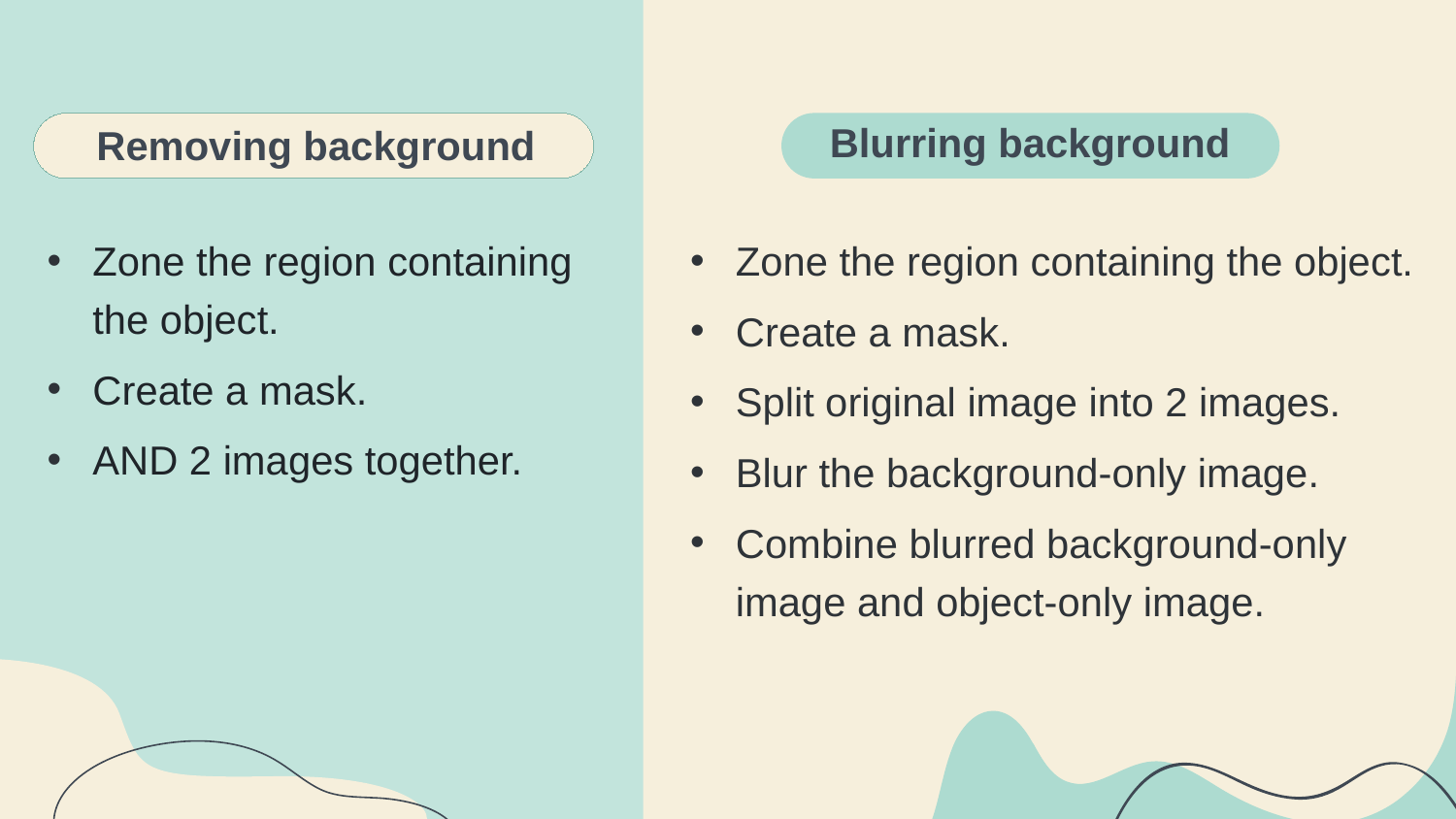

# Blurring background

Removing background
Zone the region containing the object.
Create a mask.
AND 2 images together.
Zone the region containing the object.
Create a mask.
Split original image into 2 images.
Blur the background-only image.
Combine blurred background-only image and object-only image.